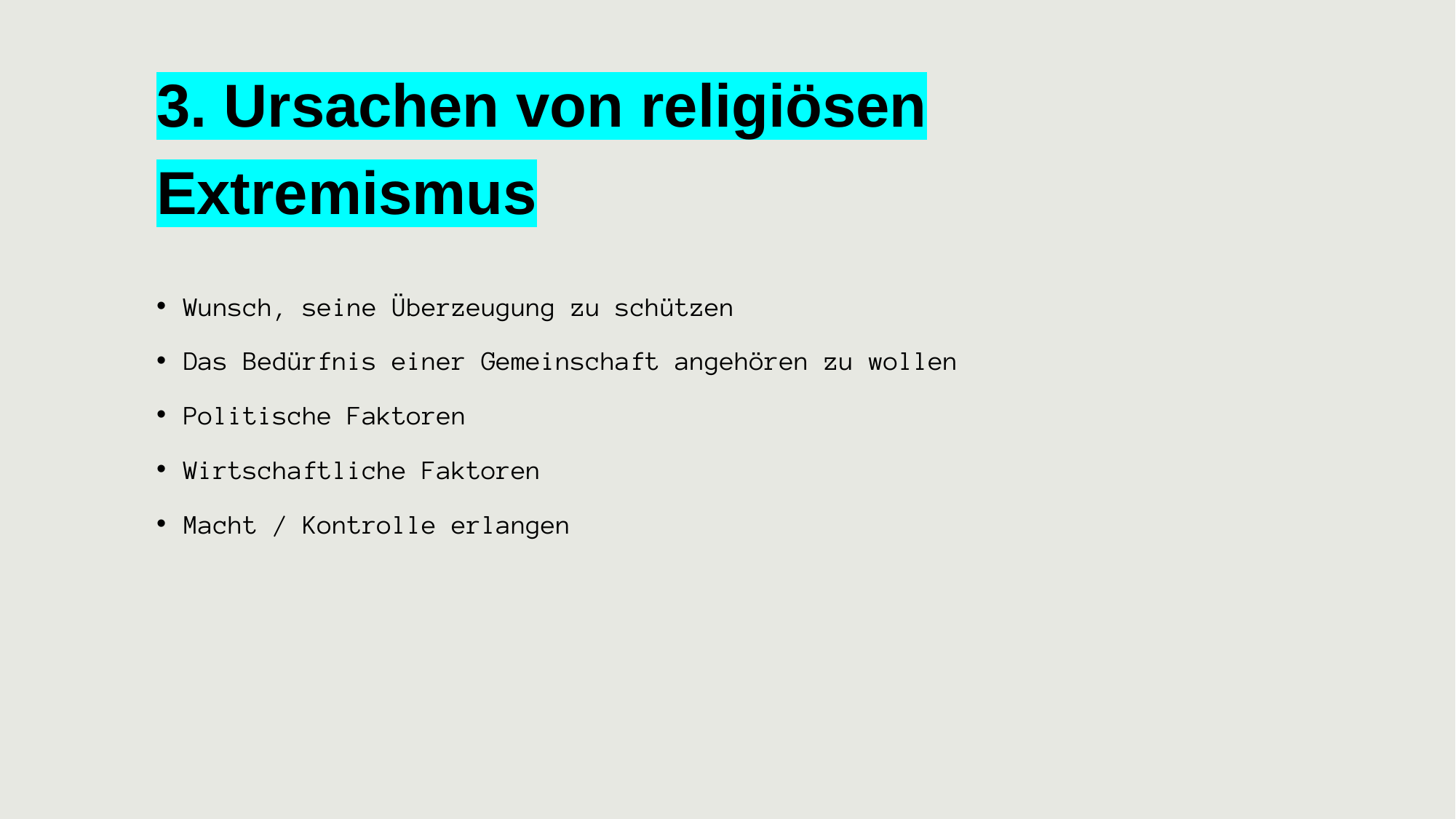

# 3. Ursachen von religiösen Extremismus
Wunsch, seine Überzeugung zu schützen
Das Bedürfnis einer Gemeinschaft angehören zu wollen
Politische Faktoren
Wirtschaftliche Faktoren
Macht / Kontrolle erlangen